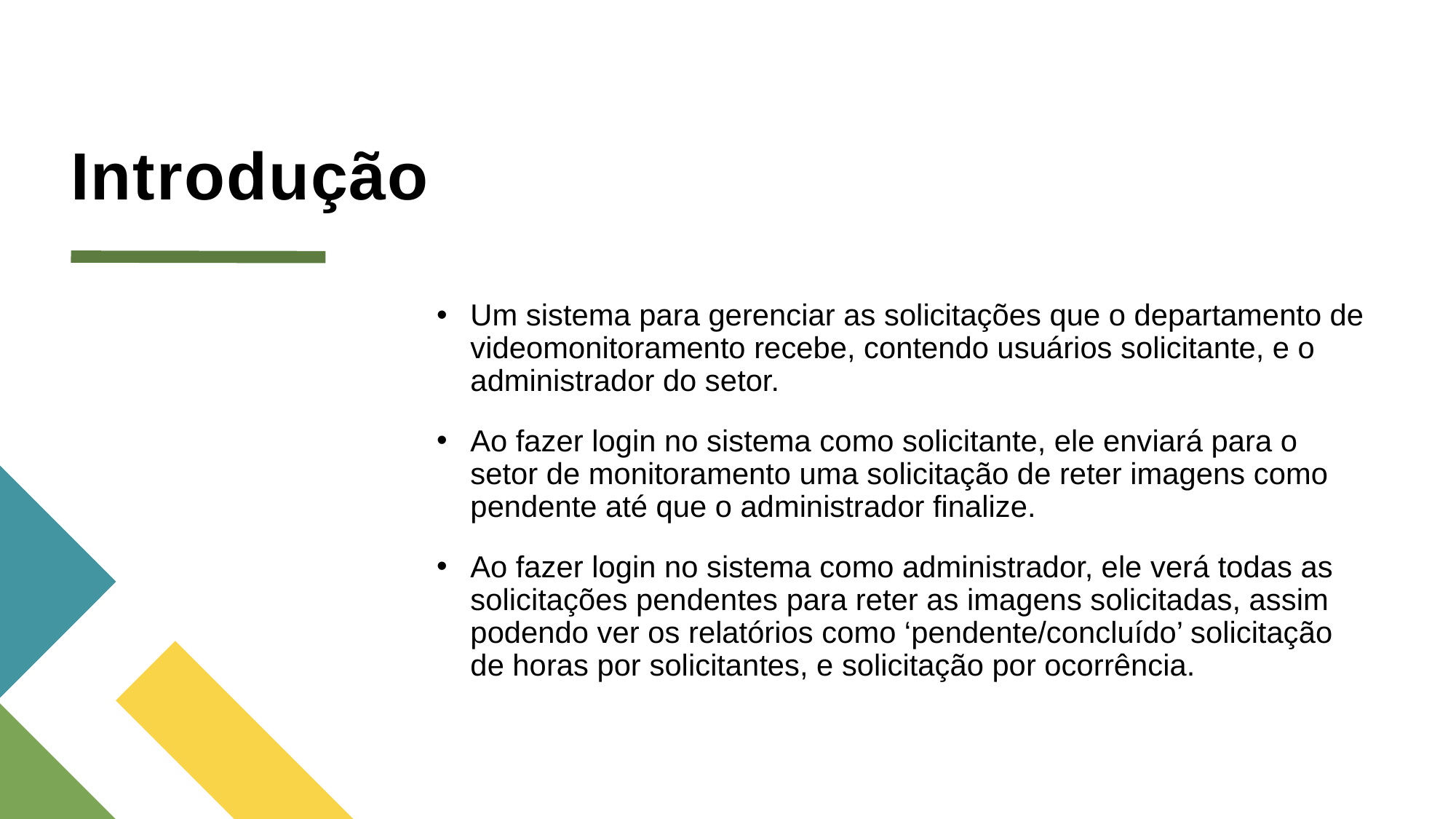

# Introdução
Um sistema para gerenciar as solicitações que o departamento de videomonitoramento recebe, contendo usuários solicitante, e o administrador do setor.
Ao fazer login no sistema como solicitante, ele enviará para o setor de monitoramento uma solicitação de reter imagens como pendente até que o administrador finalize.
Ao fazer login no sistema como administrador, ele verá todas as solicitações pendentes para reter as imagens solicitadas, assim podendo ver os relatórios como ‘pendente/concluído’ solicitação de horas por solicitantes, e solicitação por ocorrência.